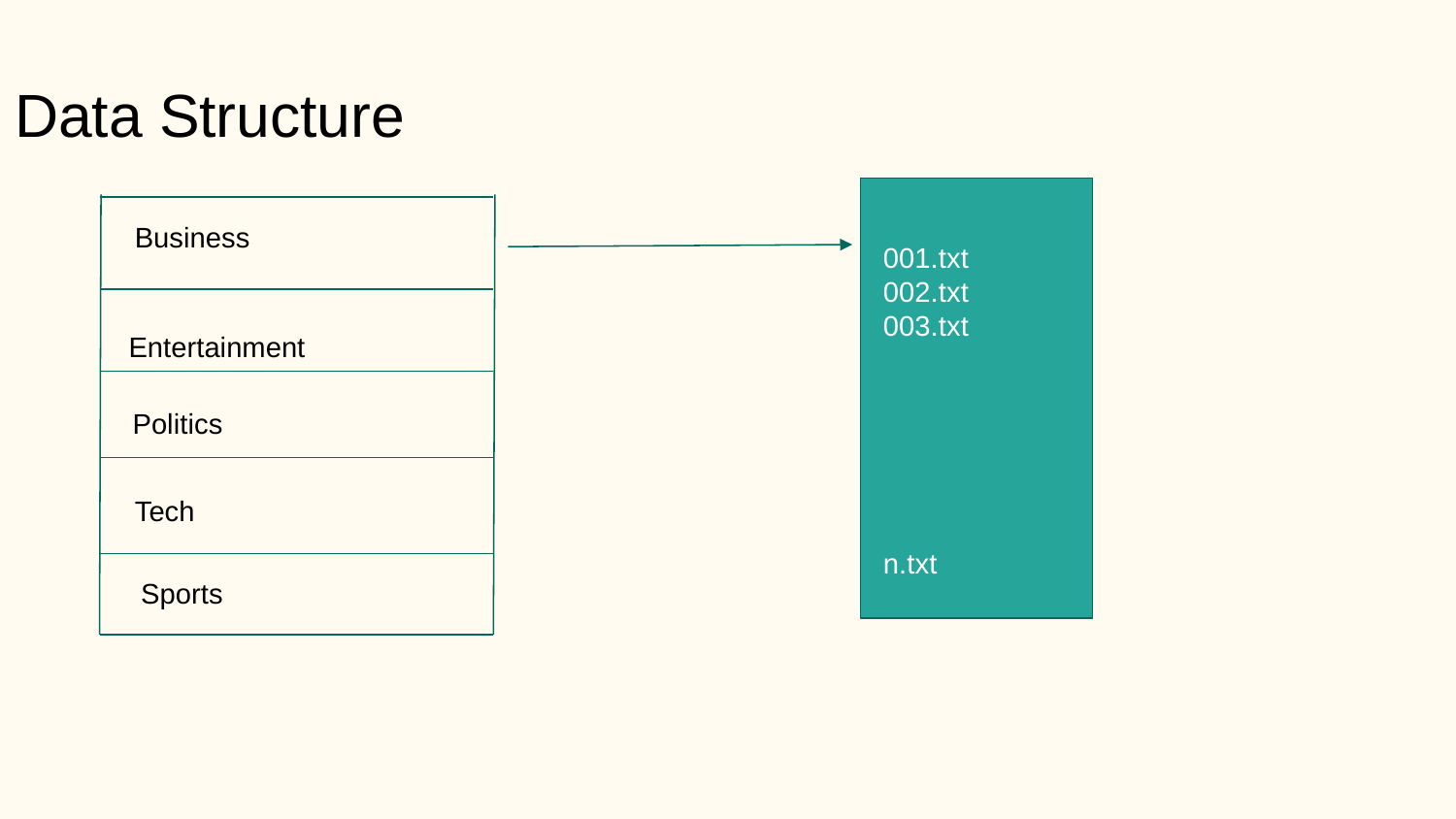

# Data Structure

Business
001.txt
002.txt
003.txt

n.txt
Entertainment
Politics
Tech
Sports